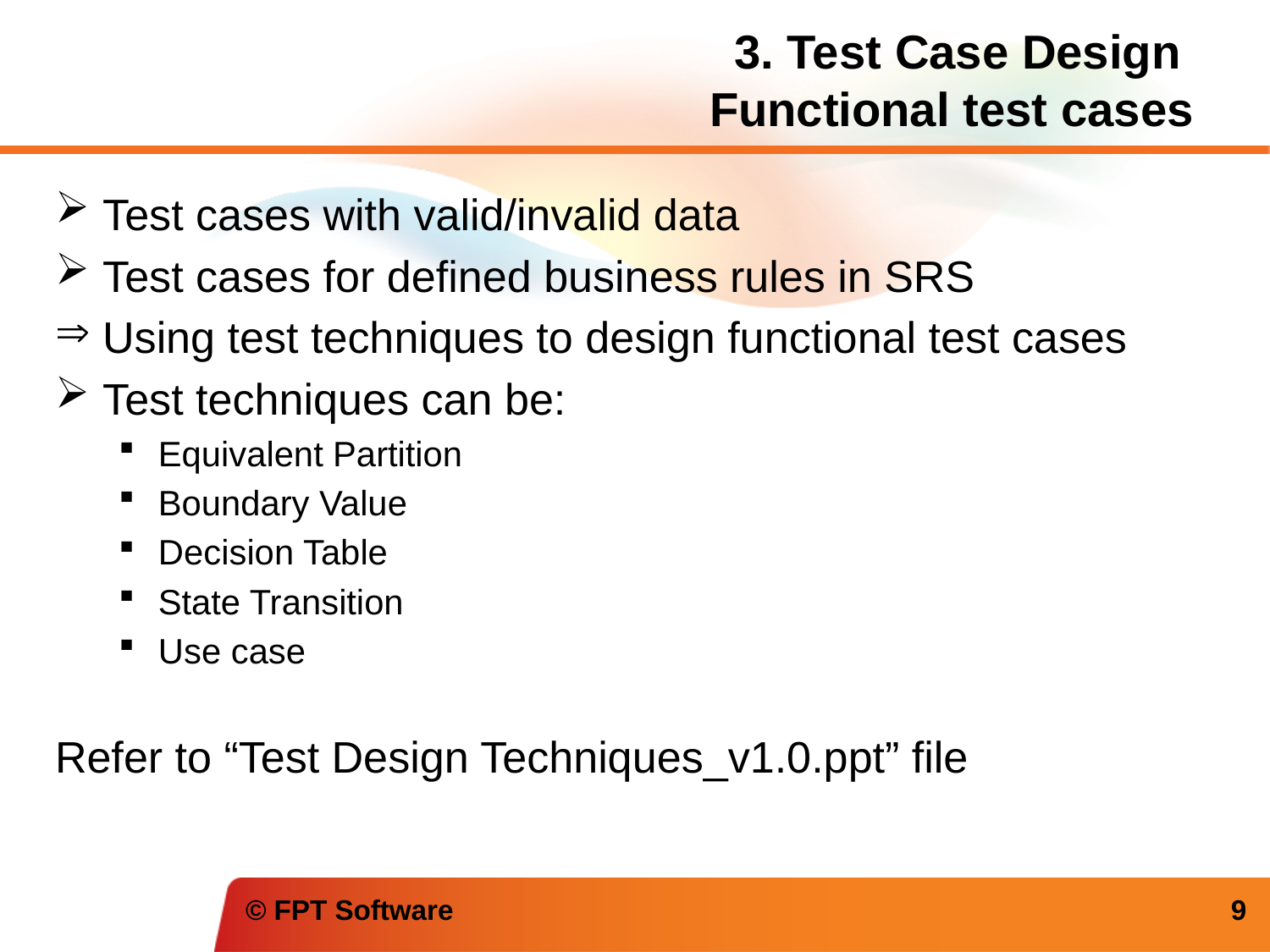

# 3. Test Case Design Functional test cases
Test cases with valid/invalid data
Test cases for defined business rules in SRS
Using test techniques to design functional test cases
Test techniques can be:
Equivalent Partition
Boundary Value
Decision Table
State Transition
Use case

Refer to “Test Design Techniques_v1.0.ppt” file